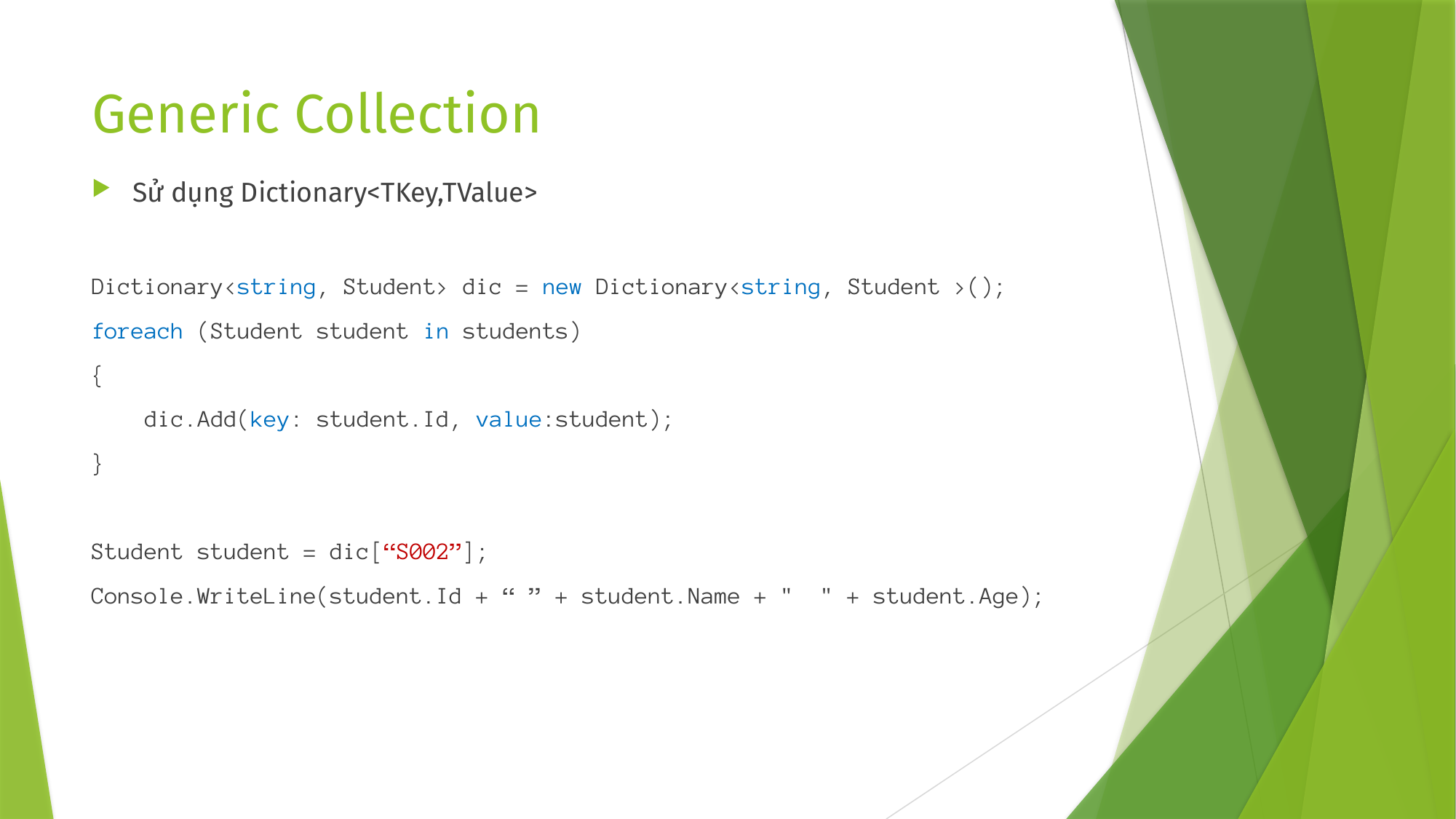

# Generic Collection
Sử dụng Dictionary<TKey,TValue>

Dictionary<string, Student> dic = new Dictionary<string, Student >();
foreach (Student student in students)
{
    dic.Add(key: student.Id, value:student);
}

Student student = dic[“S002”];
Console.WriteLine(student.Id + “ ” + student.Name + "  " + student.Age);